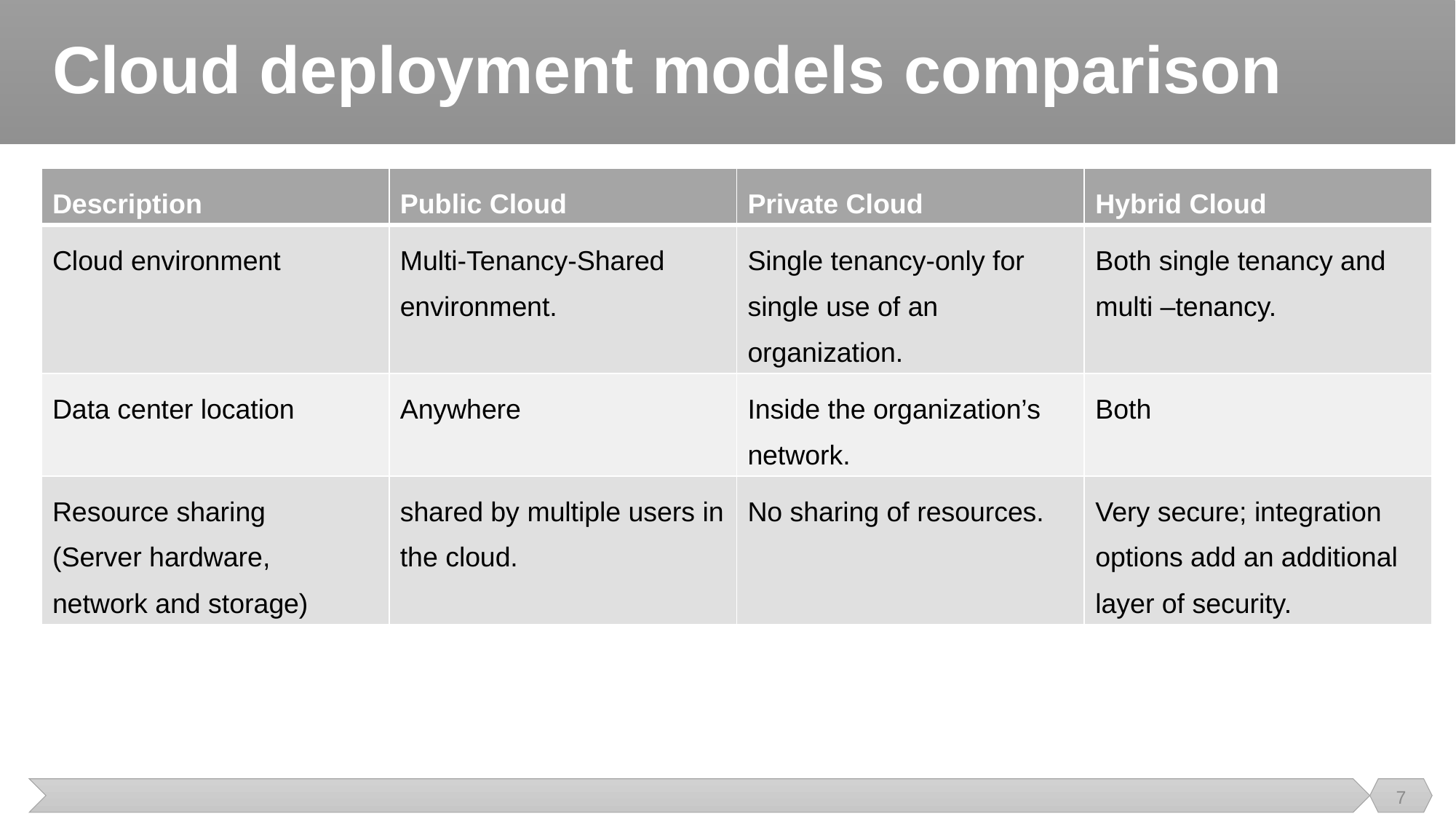

# Cloud deployment models comparison
| Description | Public Cloud | Private Cloud | Hybrid Cloud |
| --- | --- | --- | --- |
| Cloud environment | Multi-Tenancy-Shared environment. | Single tenancy-only for single use of an organization. | Both single tenancy and multi –tenancy. |
| Data center location | Anywhere | Inside the organization’s network. | Both |
| Resource sharing (Server hardware, network and storage) | shared by multiple users in the cloud. | No sharing of resources. | Very secure; integration options add an additional layer of security. |
7